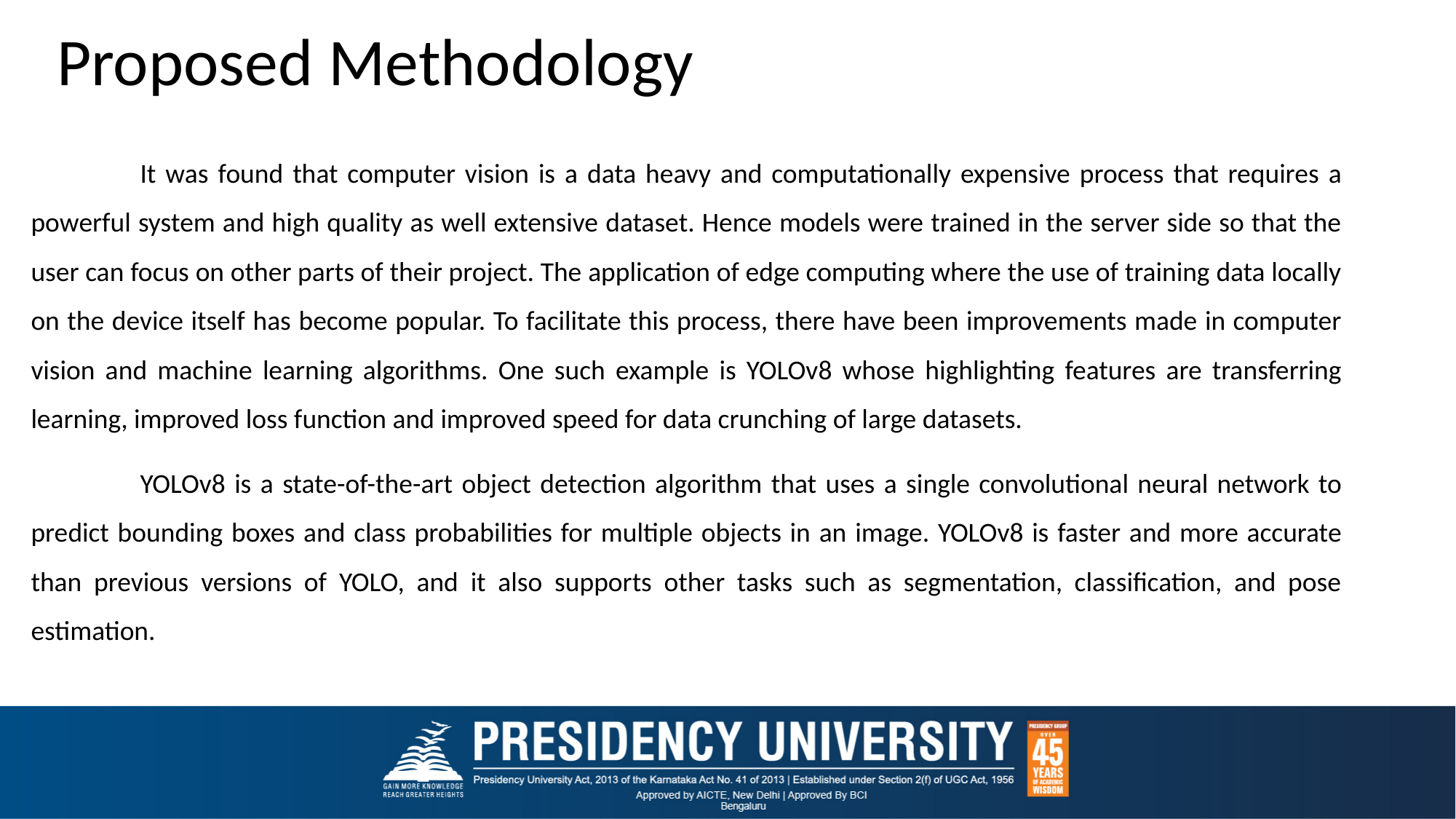

# Proposed Methodology
	It was found that computer vision is a data heavy and computationally expensive process that requires a powerful system and high quality as well extensive dataset. Hence models were trained in the server side so that the user can focus on other parts of their project. The application of edge computing where the use of training data locally on the device itself has become popular. To facilitate this process, there have been improvements made in computer vision and machine learning algorithms. One such example is YOLOv8 whose highlighting features are transferring learning, improved loss function and improved speed for data crunching of large datasets.
	YOLOv8 is a state-of-the-art object detection algorithm that uses a single convolutional neural network to predict bounding boxes and class probabilities for multiple objects in an image. YOLOv8 is faster and more accurate than previous versions of YOLO, and it also supports other tasks such as segmentation, classification, and pose estimation.